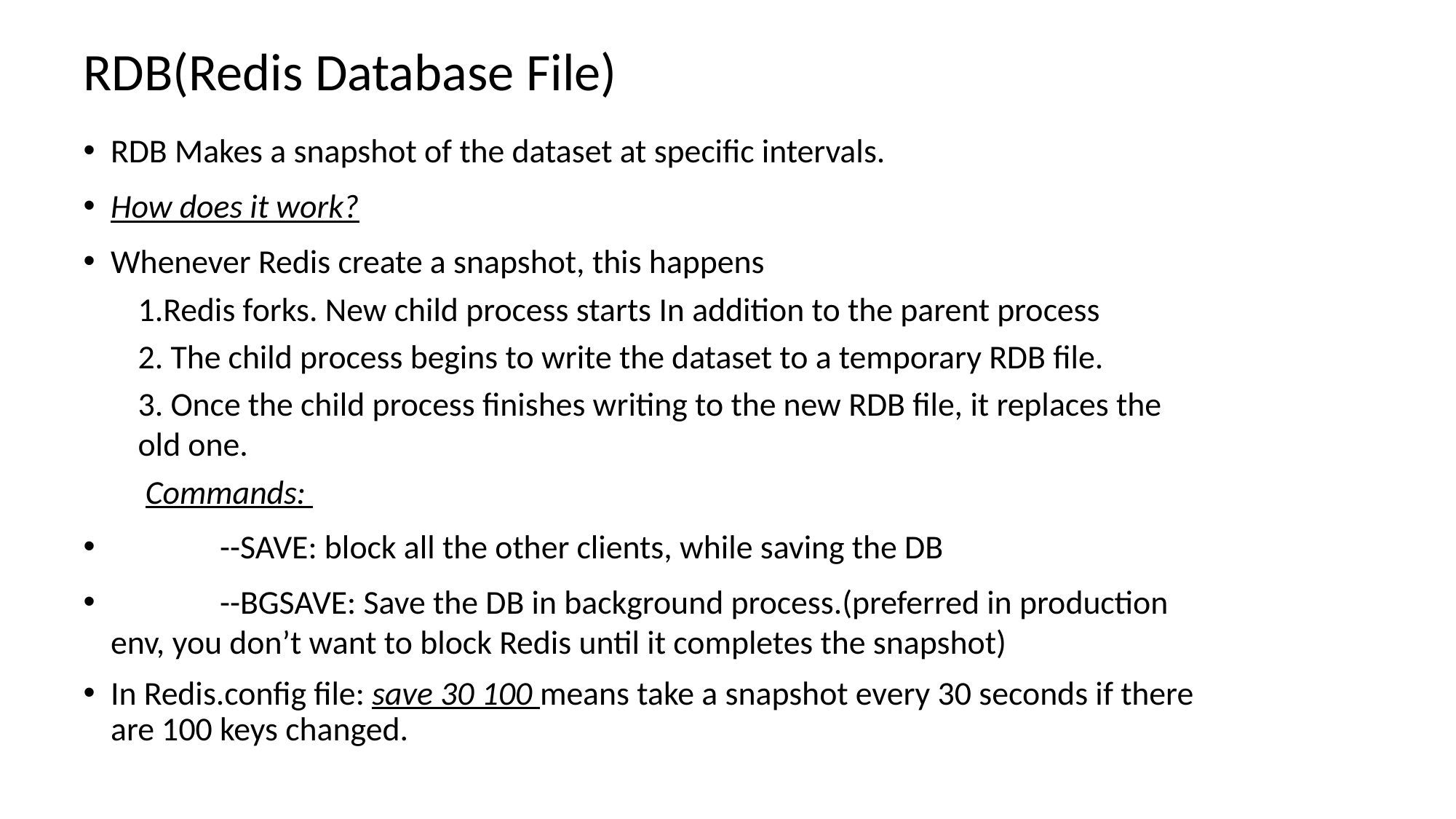

RDB(Redis Database File)
RDB Makes a snapshot of the dataset at specific intervals.
How does it work?
Whenever Redis create a snapshot, this happens
1.Redis forks. New child process starts In addition to the parent process
2. The child process begins to write the dataset to a temporary RDB file.
3. Once the child process finishes writing to the new RDB file, it replaces the old one.
 Commands:
	--SAVE: block all the other clients, while saving the DB
	--BGSAVE: Save the DB in background process.(preferred in production env, you don’t want to block Redis until it completes the snapshot)
In Redis.config file: save 30 100 means take a snapshot every 30 seconds if there are 100 keys changed.